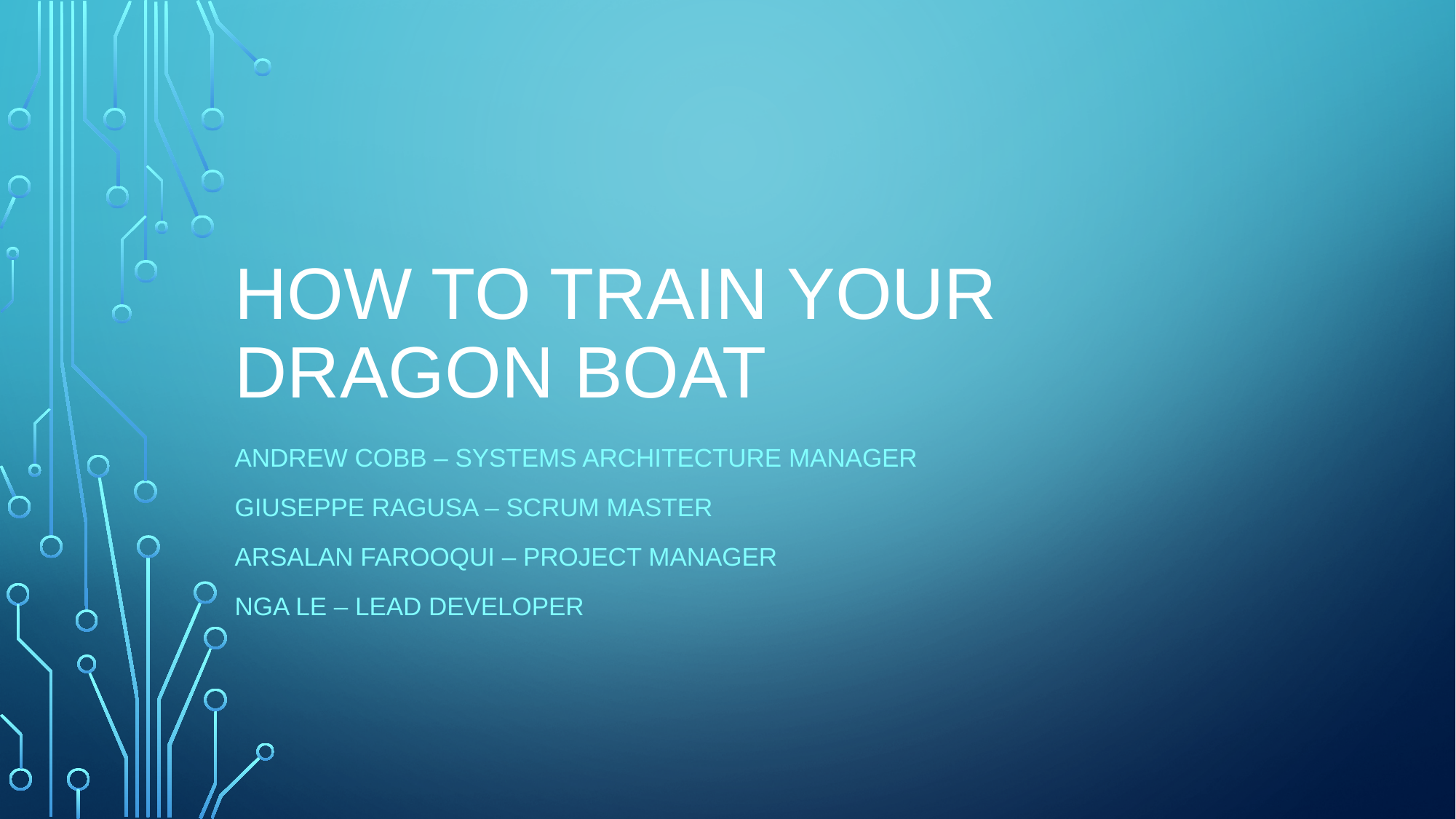

# How To Train Your Dragon Boat
Andrew Cobb – Systems Architecture Manager
Giuseppe Ragusa – Scrum master
Arsalan Farooqui – Project manager
Nga Le – Lead developer